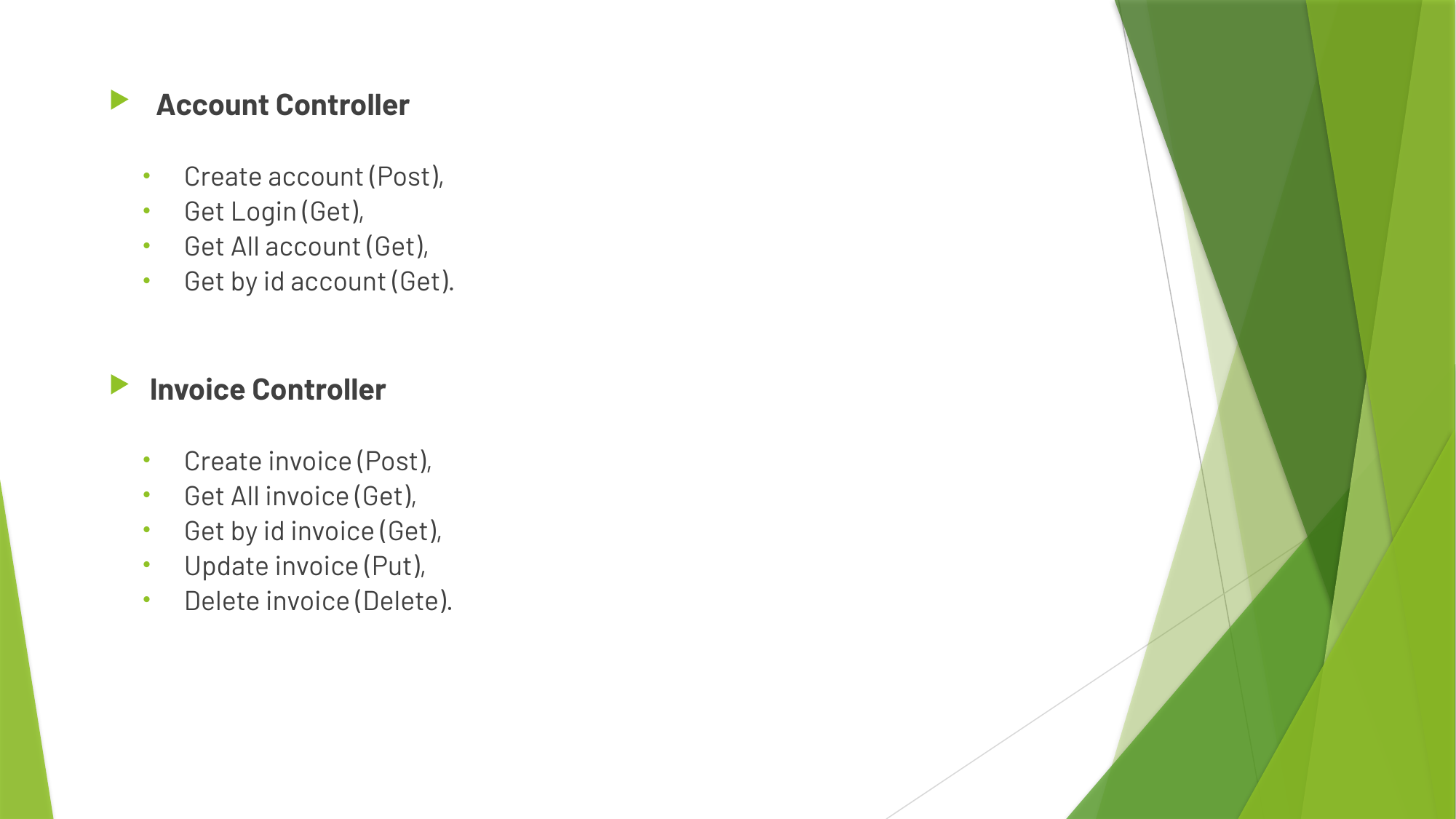

Account Controller

Create account (Post),
Get Login (Get),
Get All account (Get),
Get by id account (Get).

Invoice Controller

Create invoice (Post),
Get All invoice (Get),
Get by id invoice (Get),
Update invoice (Put),
Delete invoice (Delete).